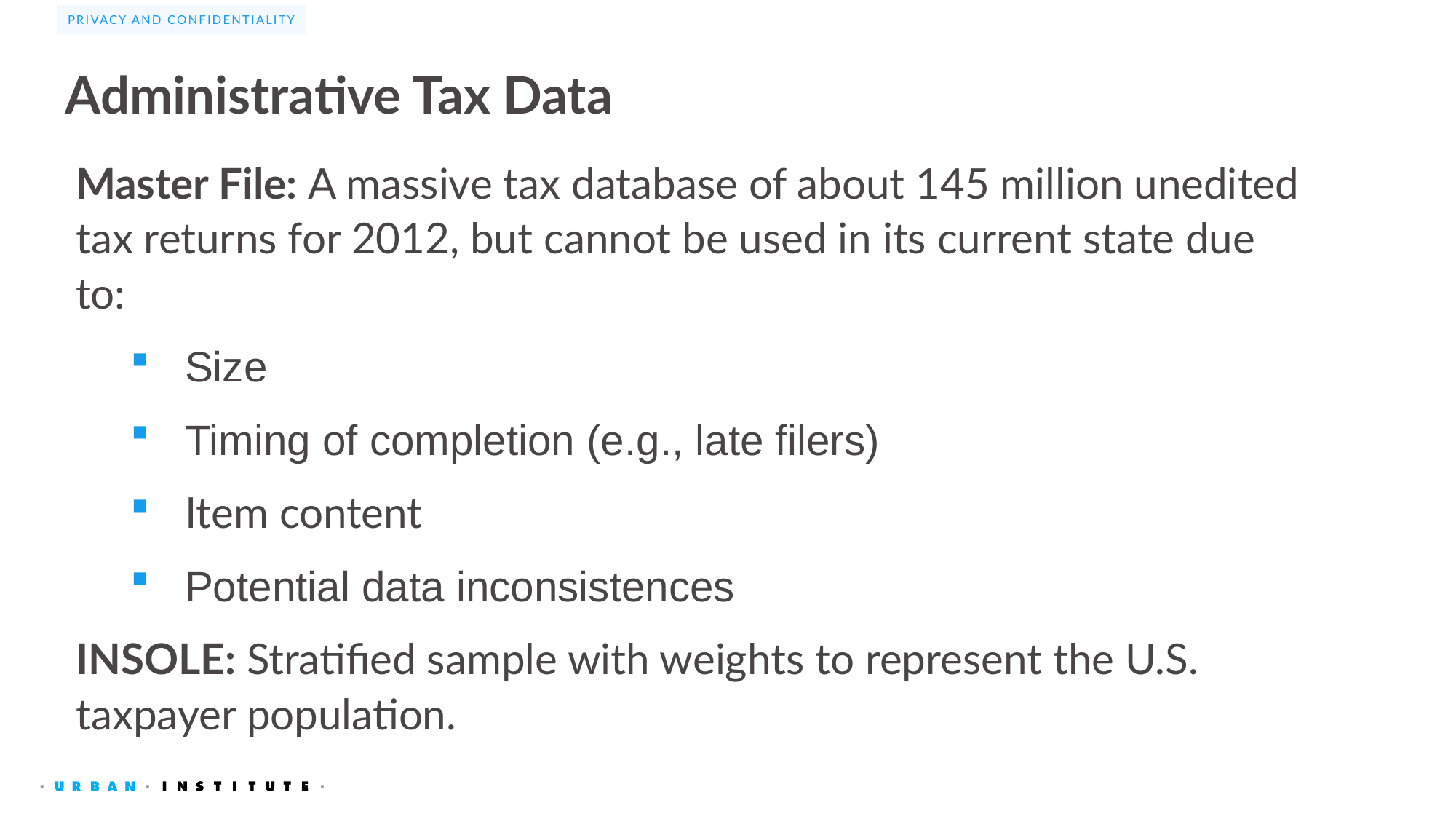

Privacy and Confidentiality
Administrative Tax Data
Master File: A massive tax database of about 145 million unedited tax returns for 2012, but cannot be used in its current state due to:
Size
Timing of completion (e.g., late filers)
Item content
Potential data inconsistences
INSOLE: Stratified sample with weights to represent the U.S. taxpayer population.